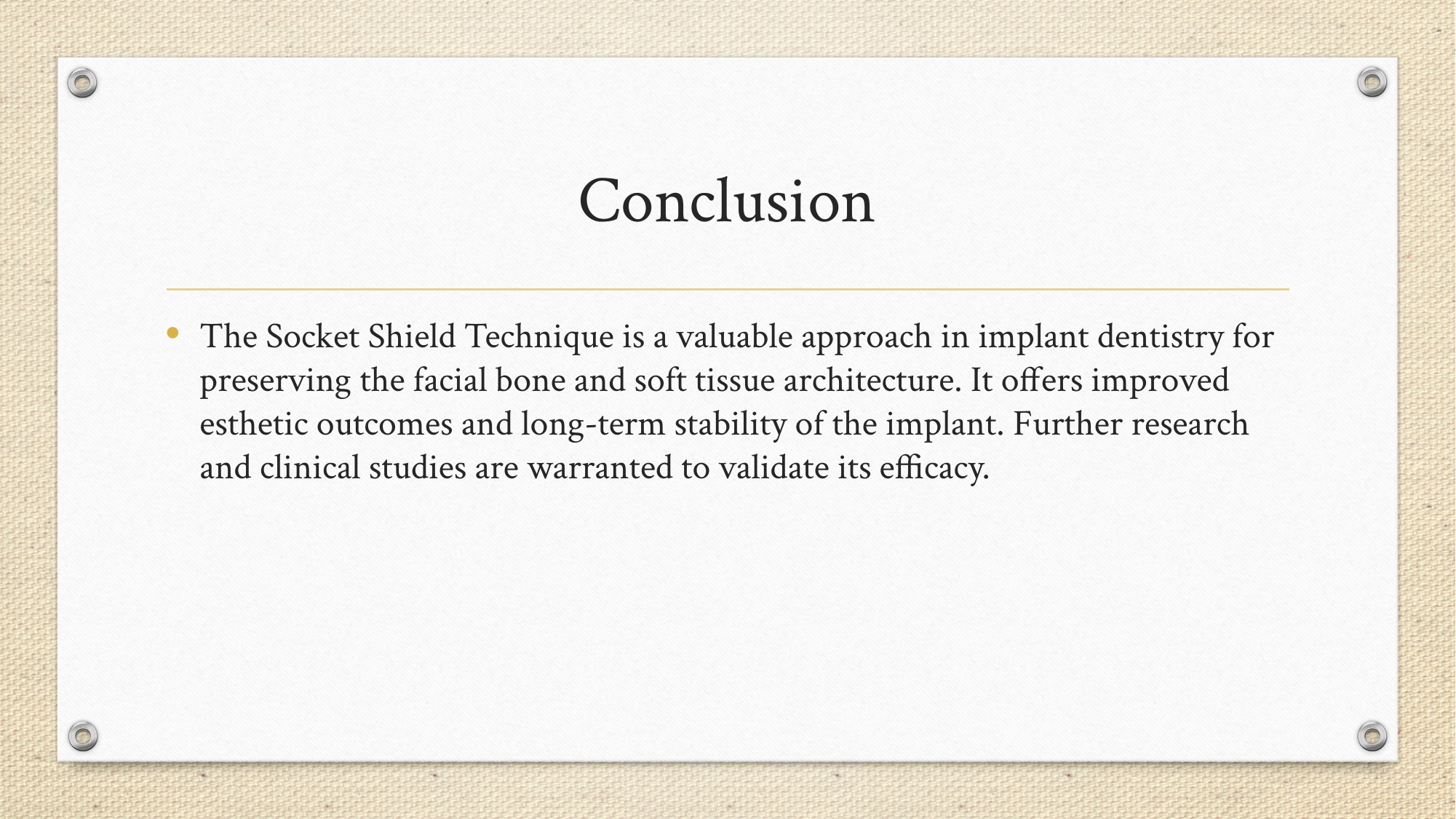

# Conclusion
The Socket Shield Technique is a valuable approach in implant dentistry for preserving the facial bone and soft tissue architecture. It offers improved esthetic outcomes and long-term stability of the implant. Further research and clinical studies are warranted to validate its efficacy.